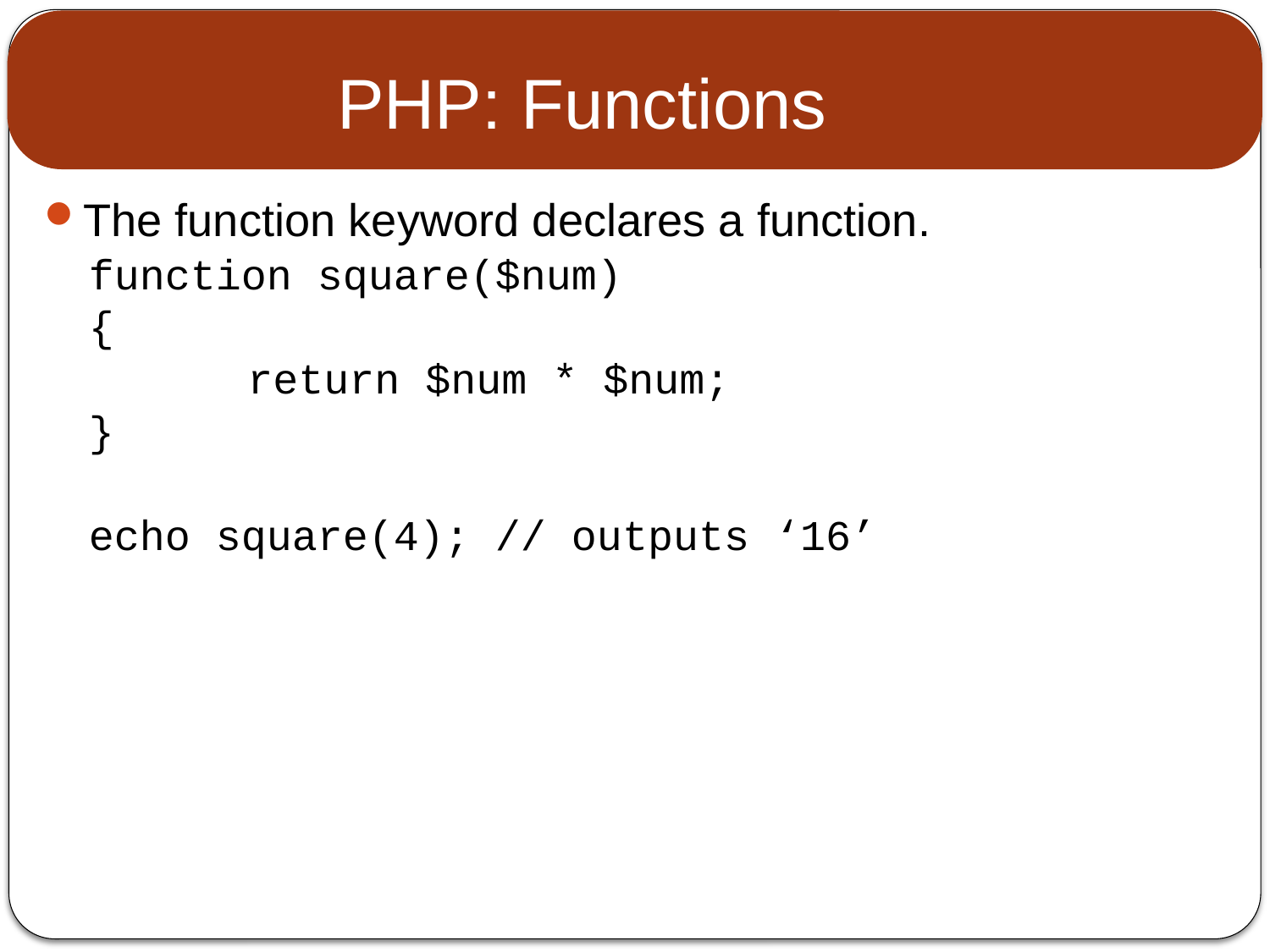

PHP: Functions
The function keyword declares a function.
function square($num)
{
		return $num * $num;
}

echo square(4); // outputs ‘16’